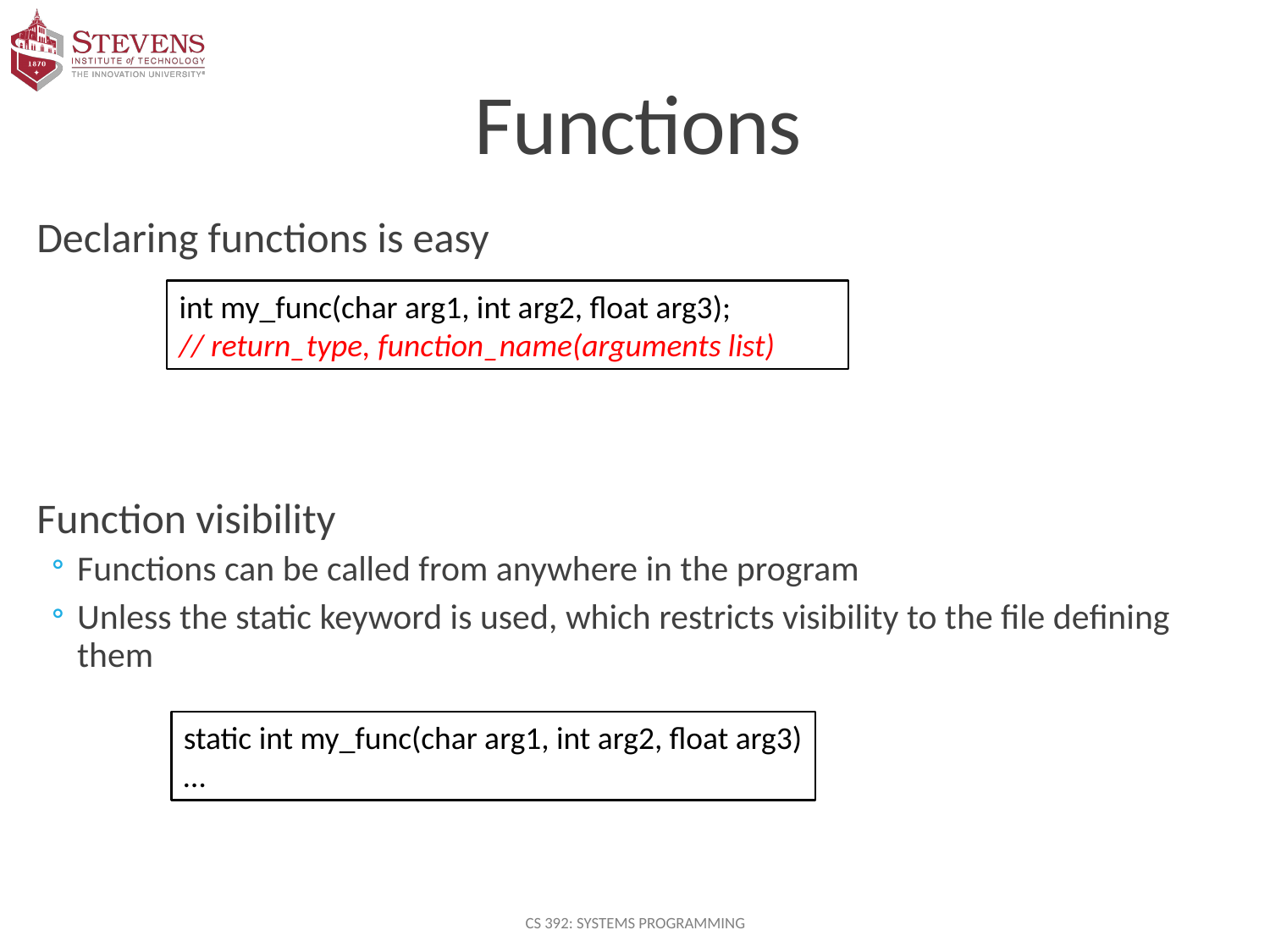

# Functions
Declaring functions is easy

Function visibility
Functions can be called from anywhere in the program
Unless the static keyword is used, which restricts visibility to the file defining them

int my_func(char arg1, int arg2, float arg3);
// return_type, function_name(arguments list)
static int my_func(char arg1, int arg2, float arg3)
…
CS 392: Systems Programming